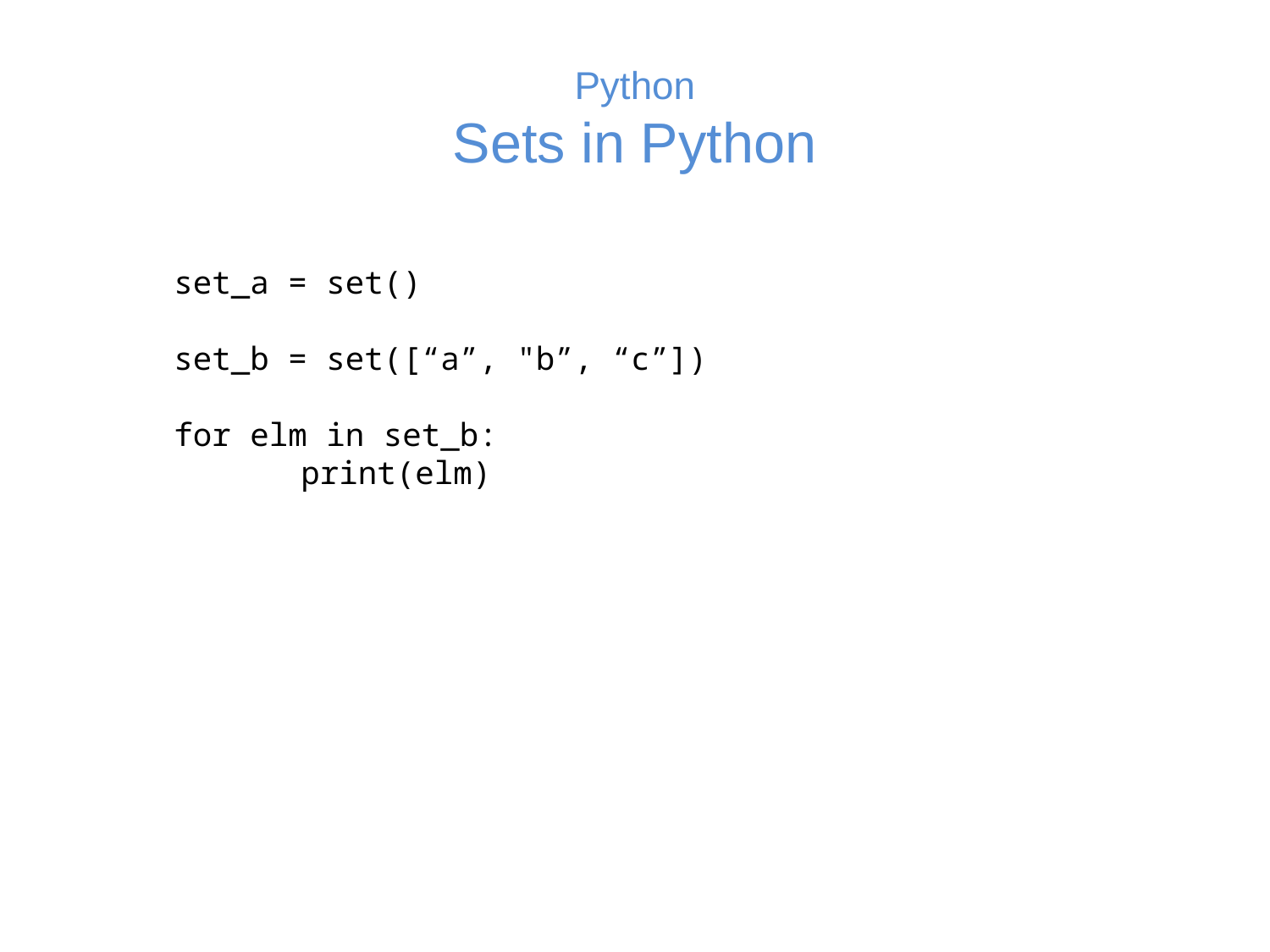

# Python Sets in Python
set_a = set()

set_b = set([“a”, "b”, “c”])

for elm in set_b:
	print(elm)